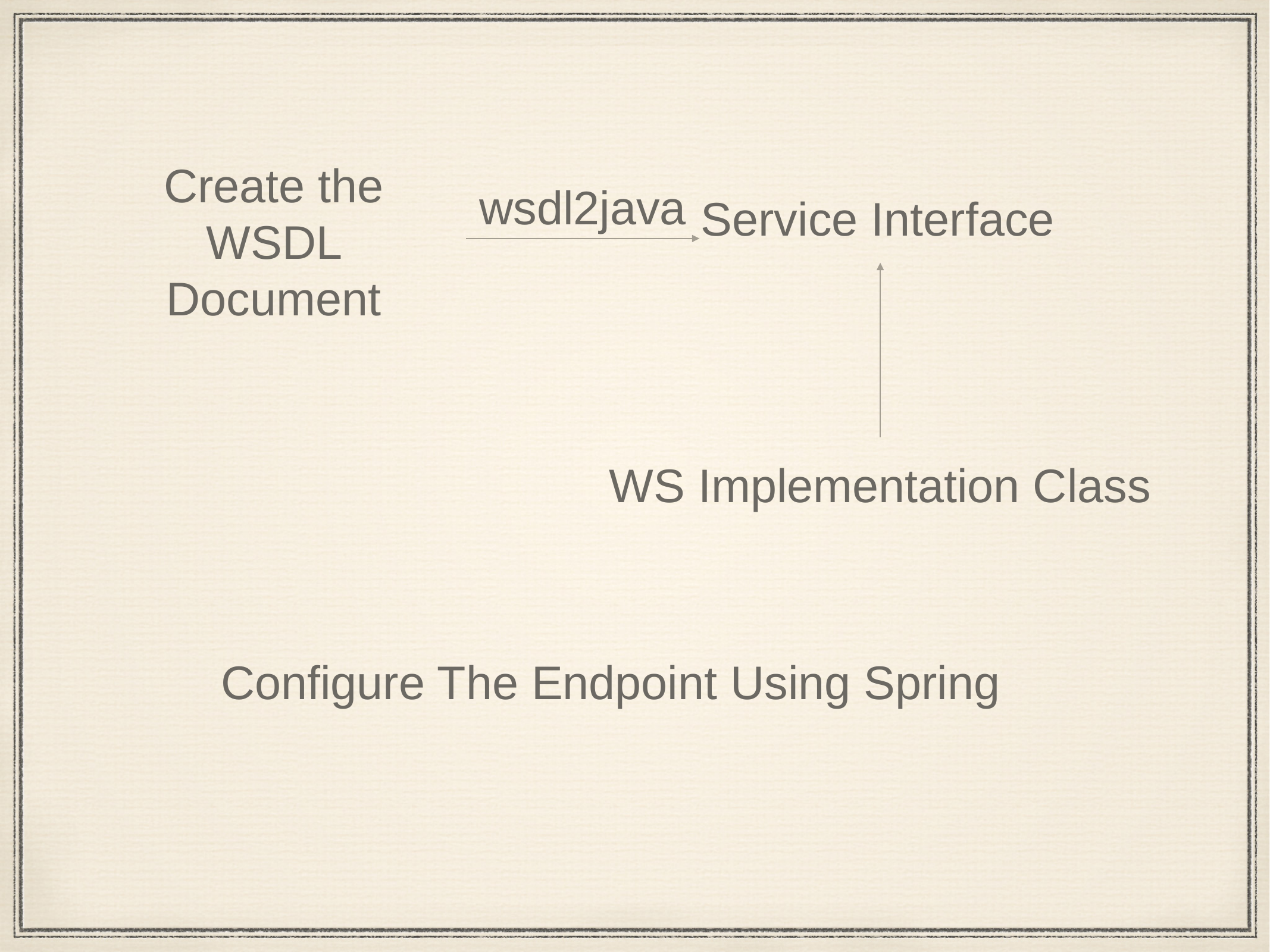

wsdl2java
Create the WSDL Document
Service Interface

WS Implementation Class
Configure The Endpoint Using Spring